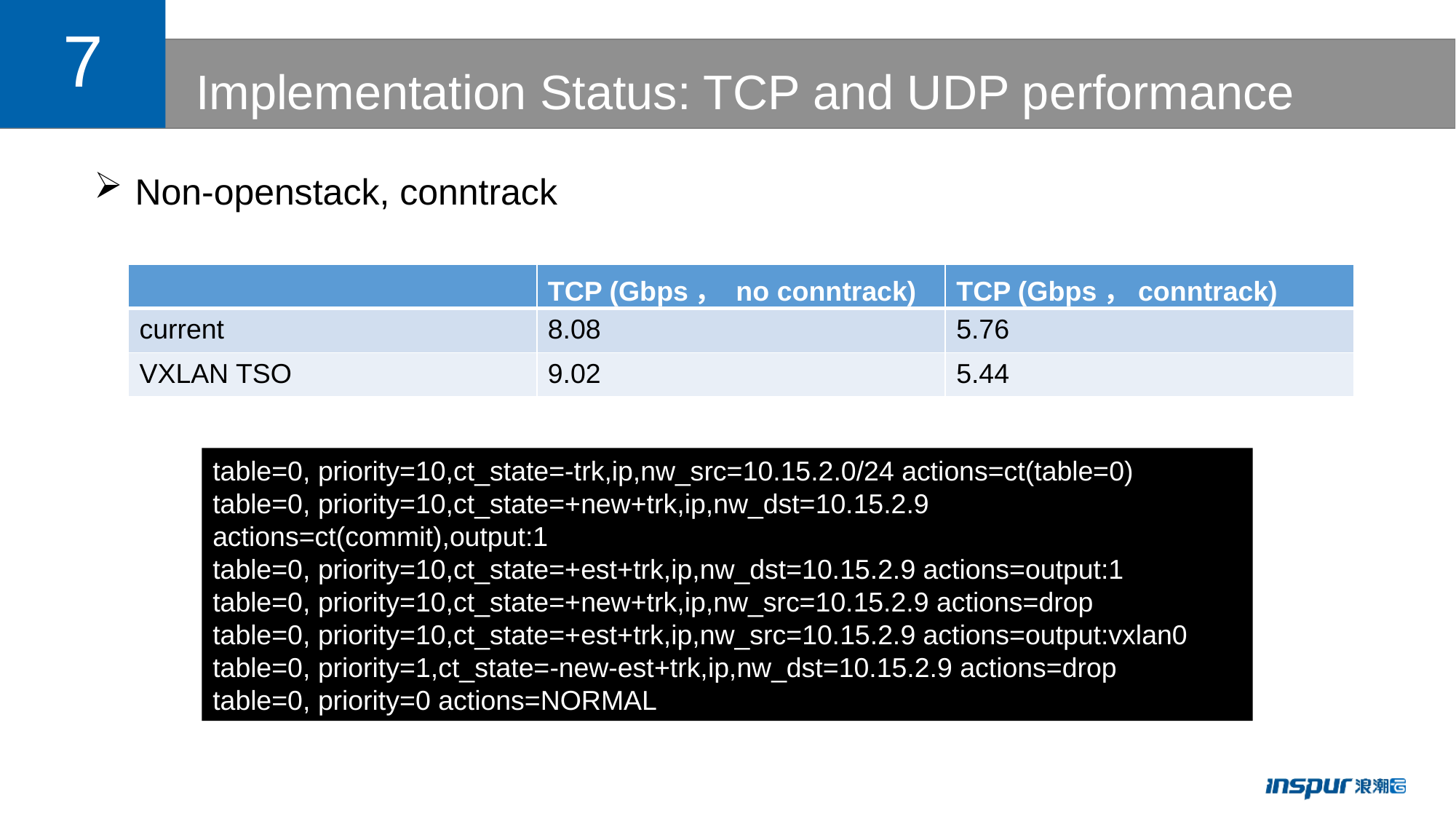

7
# Implementation Status: TCP and UDP performance

Non-openstack, conntrack
|  | TCP (Gbps， no conntrack) | TCP (Gbps，conntrack) |
| --- | --- | --- |
| current | 8.08 | 5.76 |
| VXLAN TSO | 9.02 | 5.44 |
table=0, priority=10,ct_state=-trk,ip,nw_src=10.15.2.0/24 actions=ct(table=0)
table=0, priority=10,ct_state=+new+trk,ip,nw_dst=10.15.2.9 actions=ct(commit),output:1
table=0, priority=10,ct_state=+est+trk,ip,nw_dst=10.15.2.9 actions=output:1
table=0, priority=10,ct_state=+new+trk,ip,nw_src=10.15.2.9 actions=drop
table=0, priority=10,ct_state=+est+trk,ip,nw_src=10.15.2.9 actions=output:vxlan0
table=0, priority=1,ct_state=-new-est+trk,ip,nw_dst=10.15.2.9 actions=drop
table=0, priority=0 actions=NORMAL